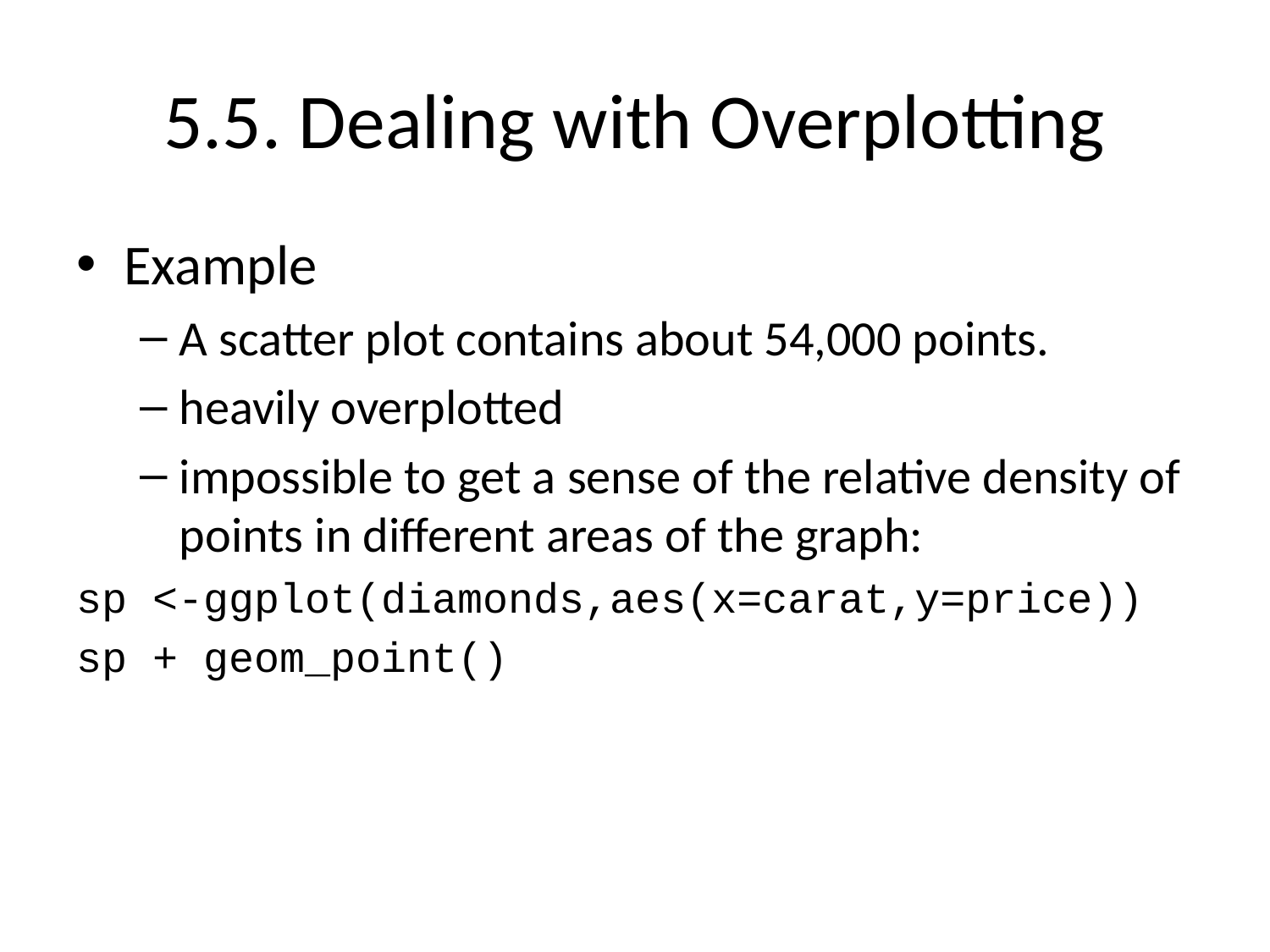

# 5.5. Dealing with Overplotting
Example
A scatter plot contains about 54,000 points.
heavily overplotted
impossible to get a sense of the relative density of points in different areas of the graph:
sp <-ggplot(diamonds,aes(x=carat,y=price))
sp + geom_point()